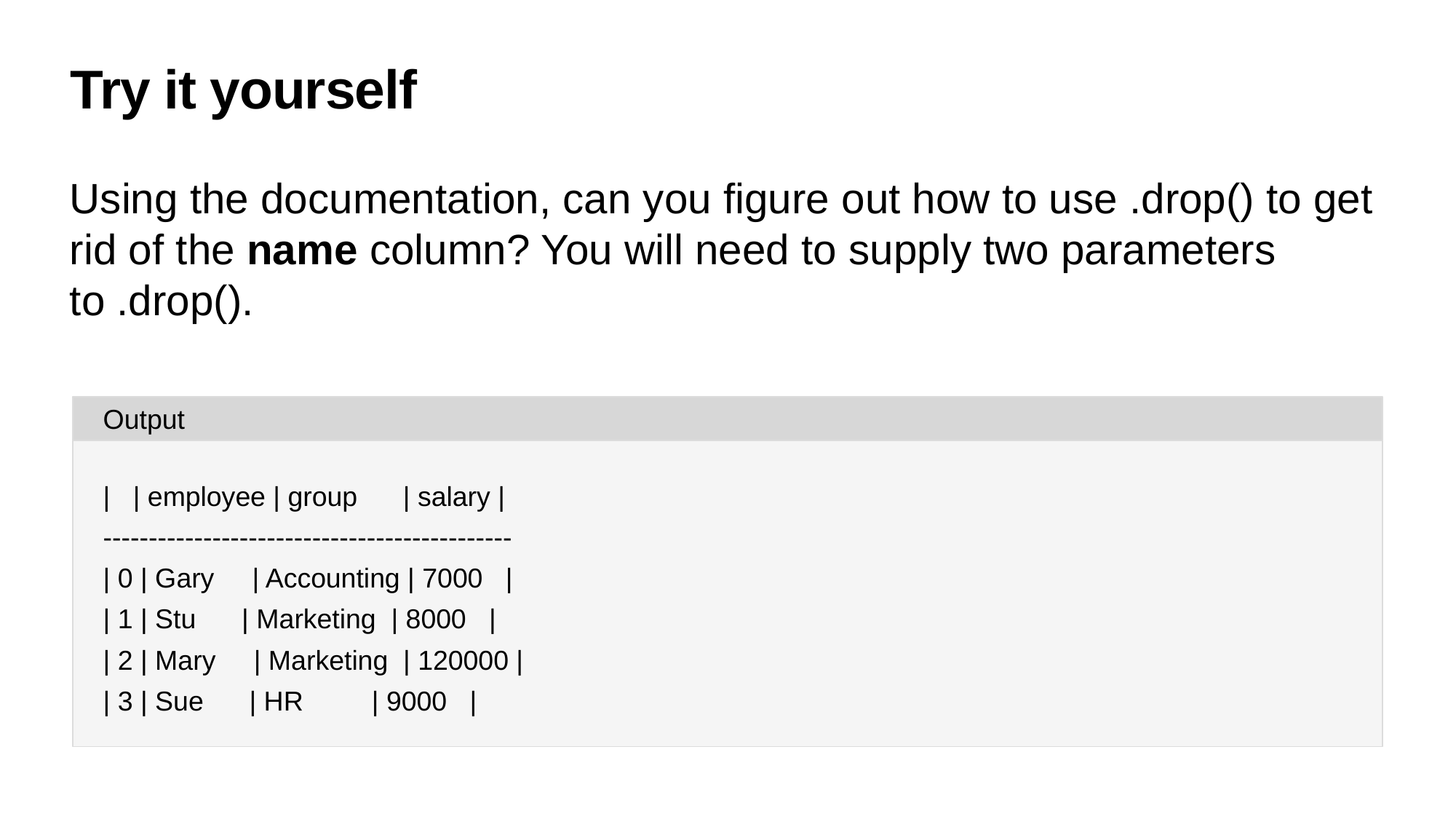

# Try it yourself
Using the documentation, can you figure out how to use .drop() to get rid of the name column? You will need to supply two parameters to .drop().
Output
|   | employee | group      | salary | --------------------------------------------- | 0 | Gary     | Accounting | 7000   | | 1 | Stu      | Marketing  | 8000   | | 2 | Mary     | Marketing  | 120000 | | 3 | Sue      | HR         | 9000   |